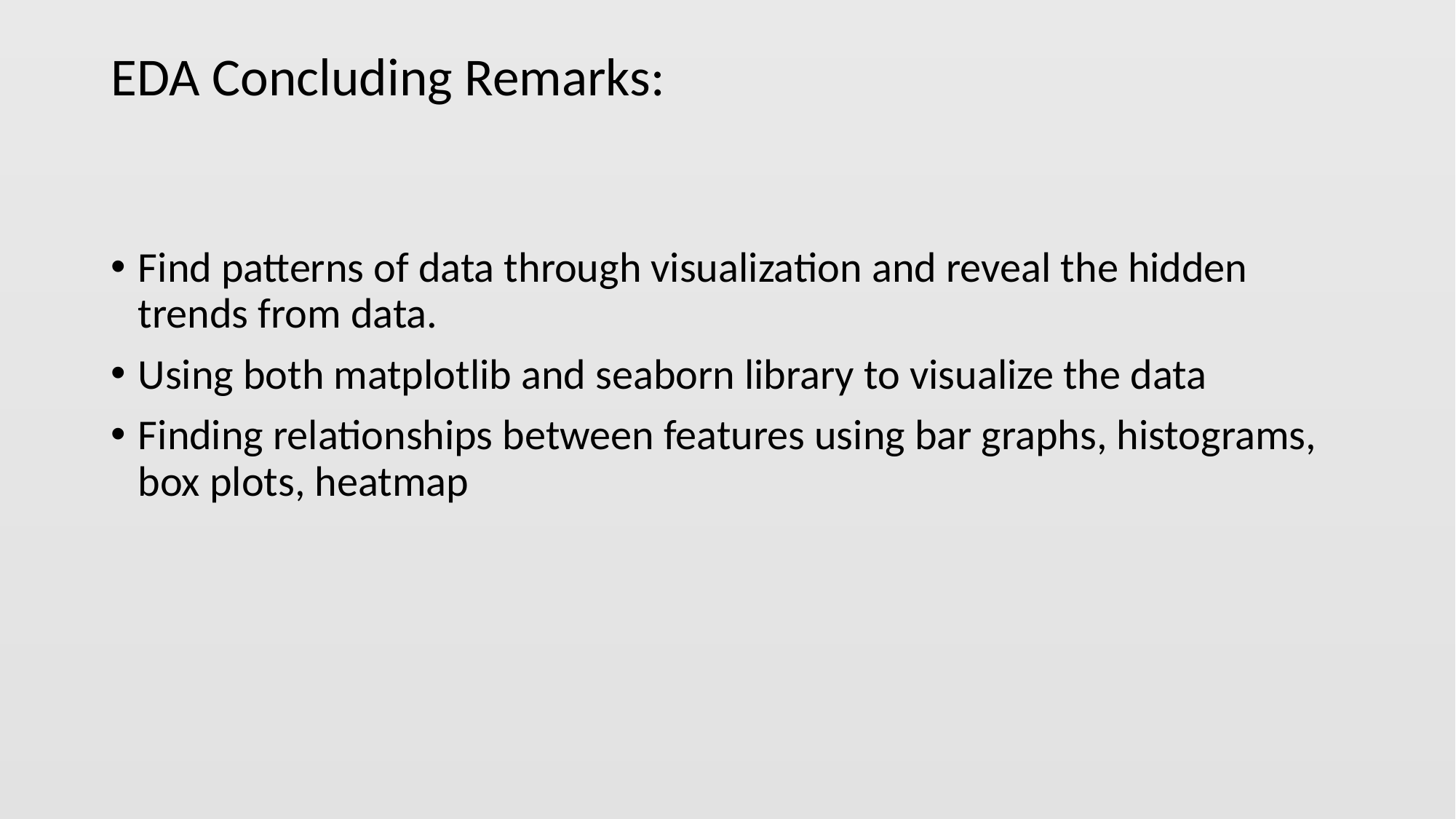

# EDA Concluding Remarks:

Find patterns of data through visualization and reveal the hidden trends from data.
Using both matplotlib and seaborn library to visualize the data
Finding relationships between features using bar graphs, histograms, box plots, heatmap